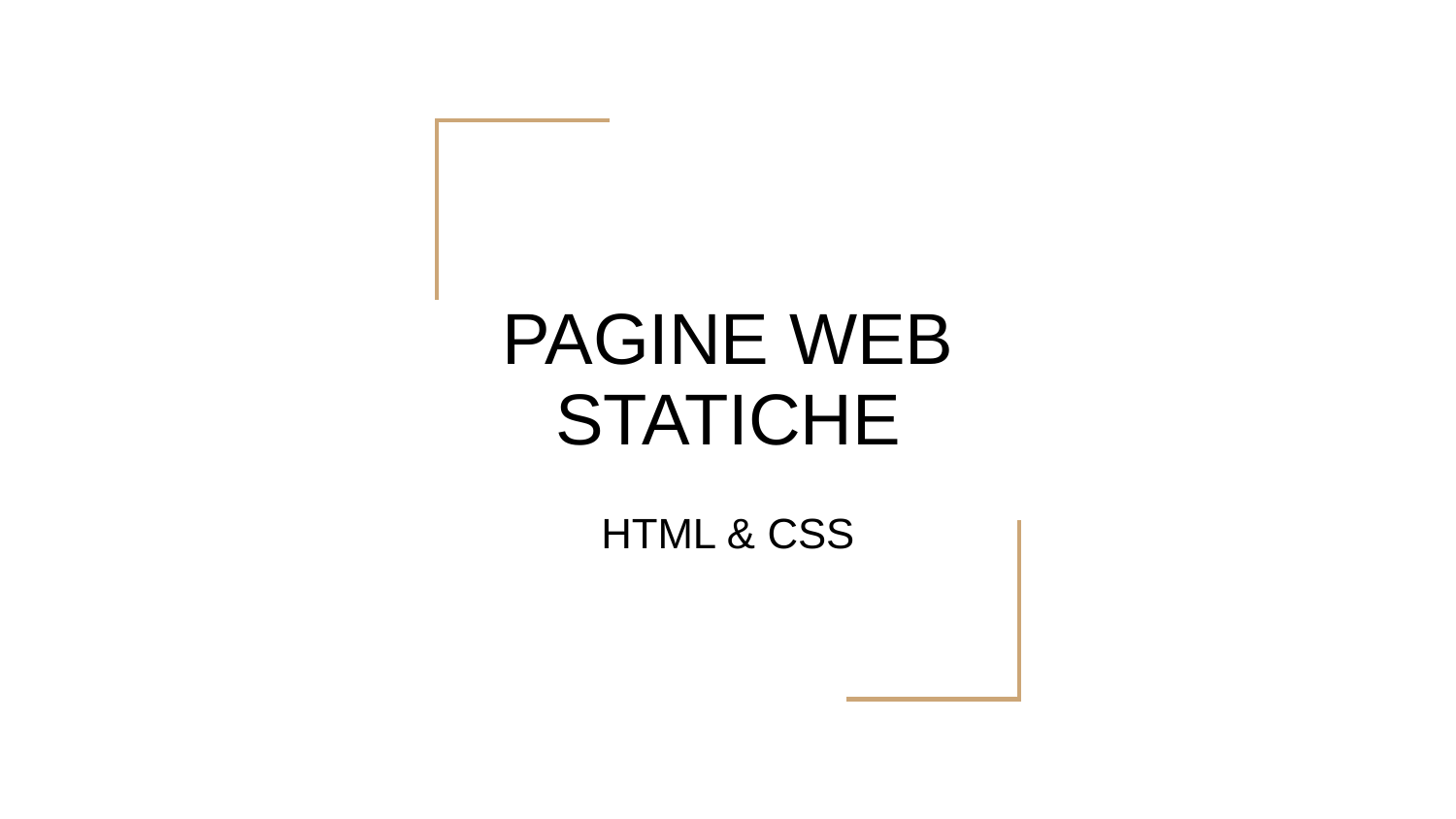

# PAGINE WEB STATICHE
HTML & CSS